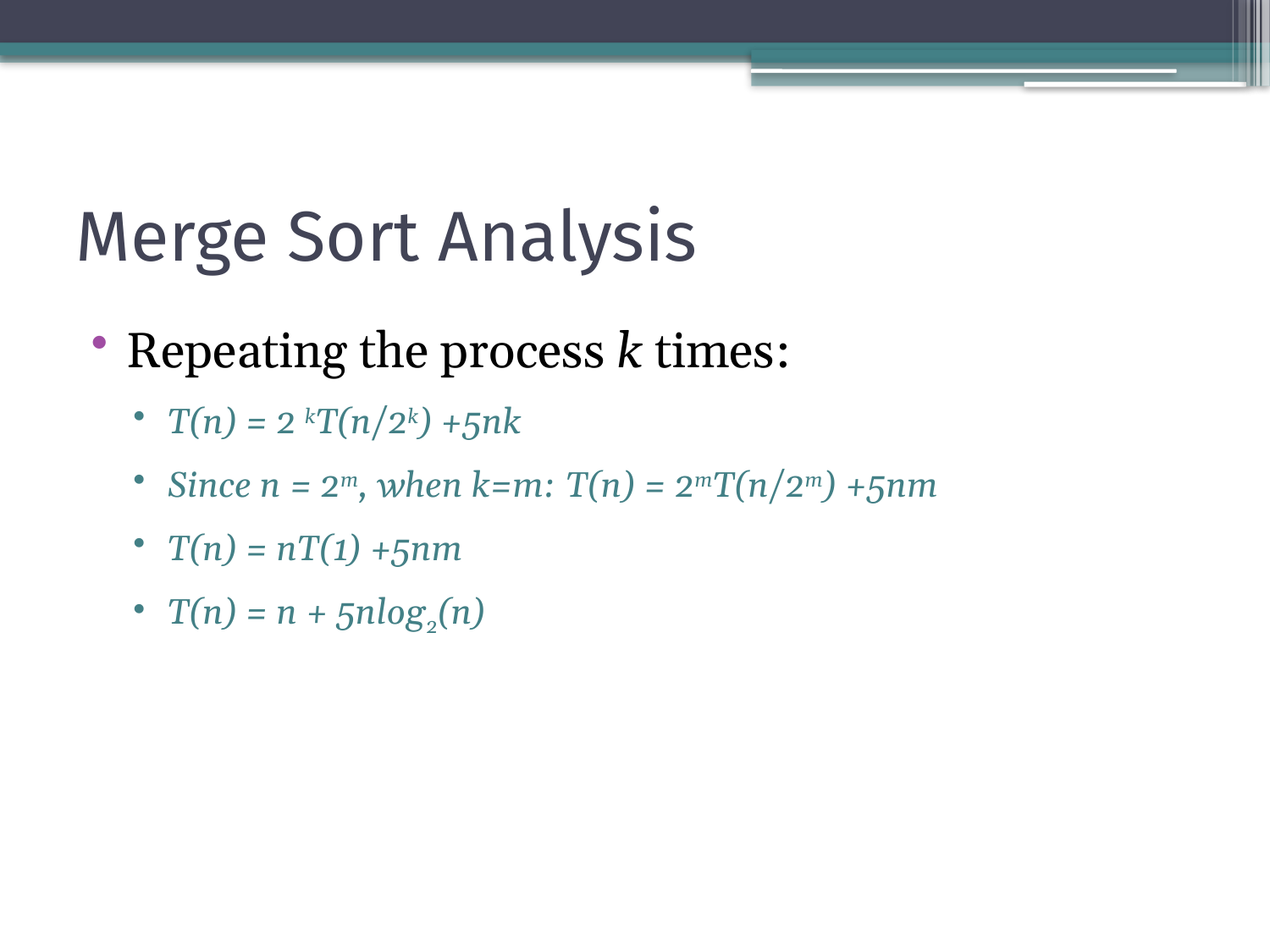

# Merge Sort Analysis
Repeating the process k times:
T(n) = 2 kT(n/2k) +5nk
Since n = 2m, when k=m: T(n) = 2mT(n/2m) +5nm
T(n) = nT(1) +5nm
T(n) = n + 5nlog2(n)